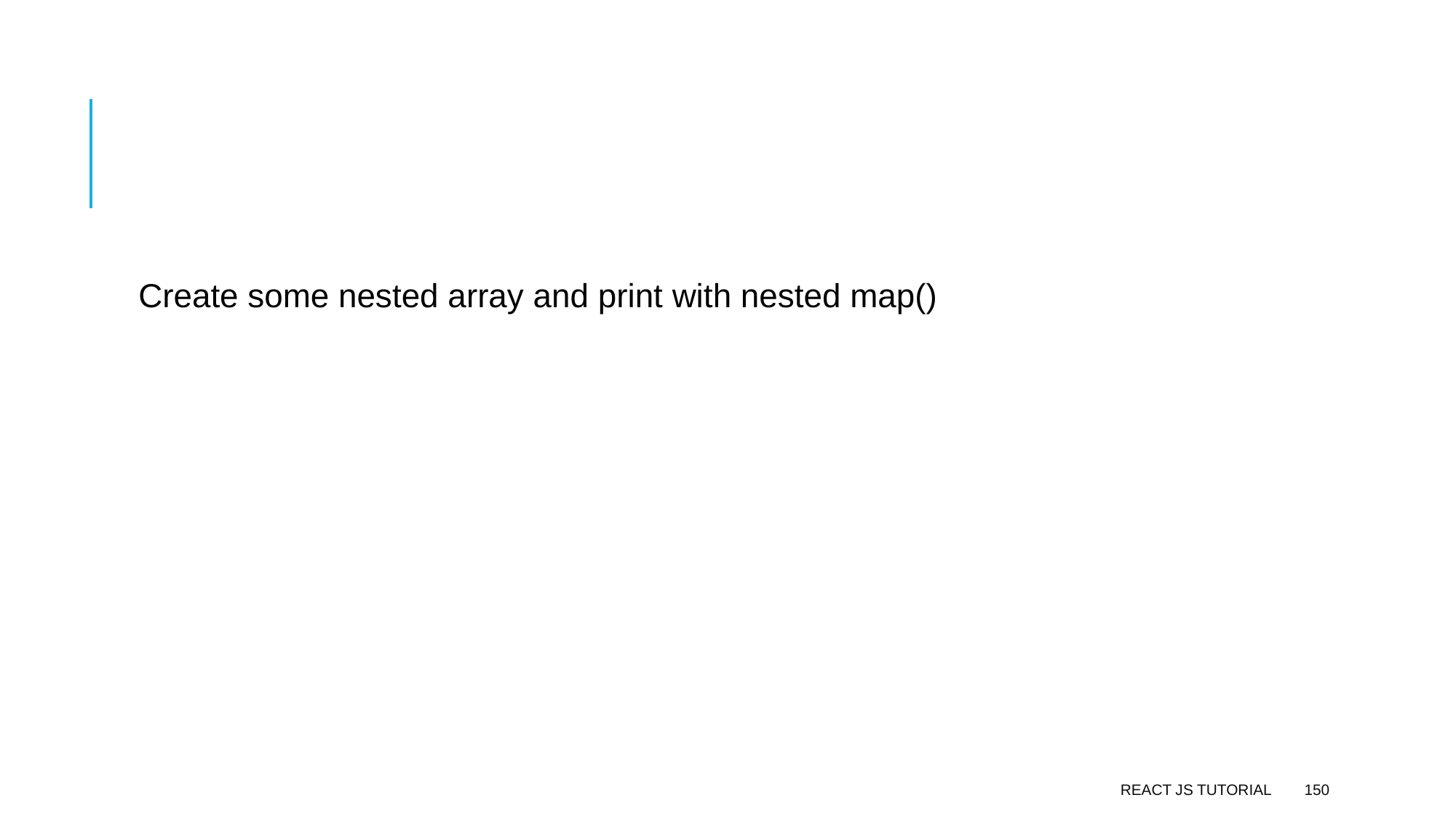

#
Create some nested array and print with nested map()
React JS Tutorial
150